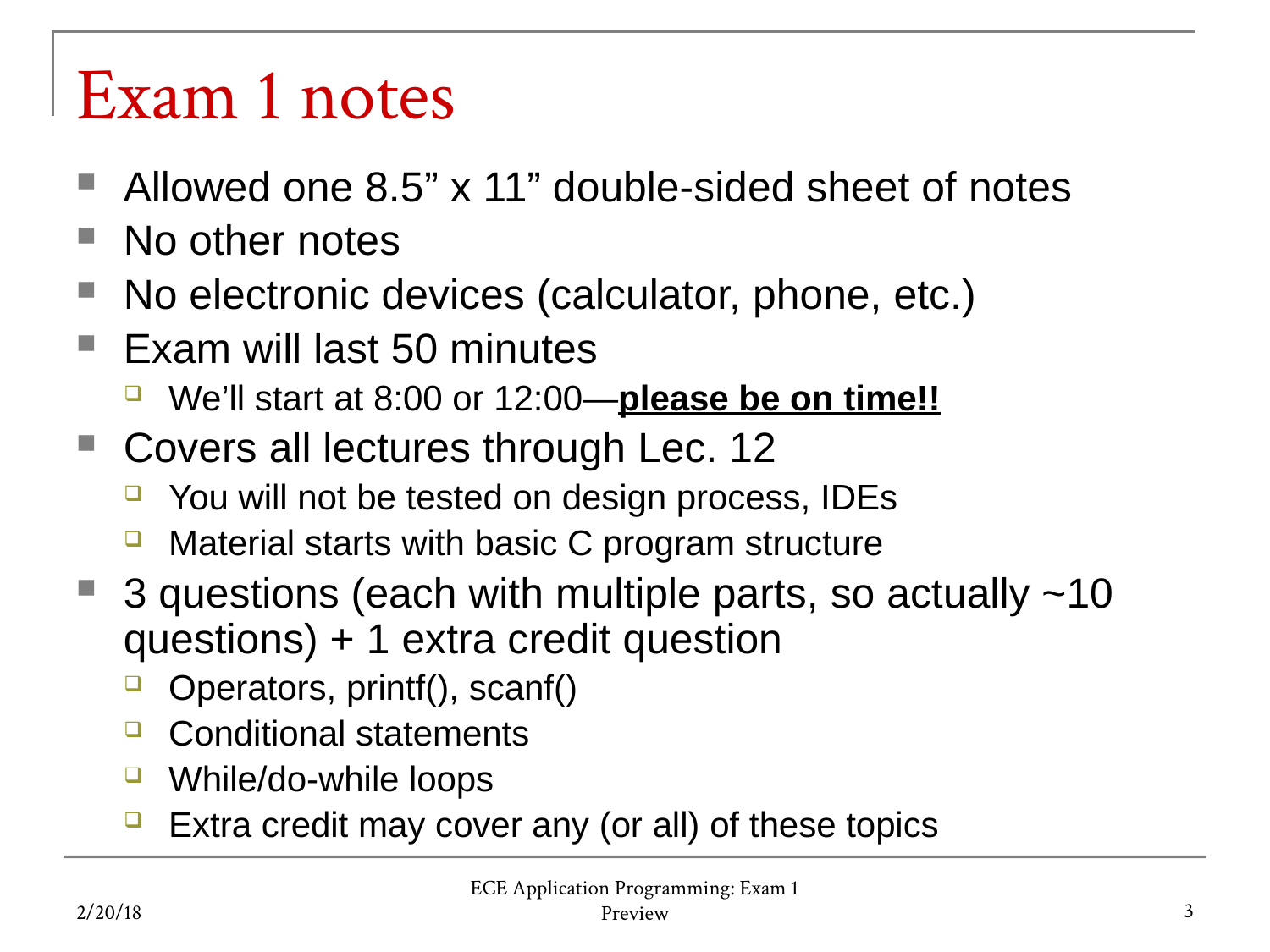

# Exam 1 notes
Allowed one 8.5” x 11” double-sided sheet of notes
No other notes
No electronic devices (calculator, phone, etc.)
Exam will last 50 minutes
We’ll start at 8:00 or 12:00—please be on time!!
Covers all lectures through Lec. 12
You will not be tested on design process, IDEs
Material starts with basic C program structure
3 questions (each with multiple parts, so actually ~10 questions) + 1 extra credit question
Operators, printf(), scanf()
Conditional statements
While/do-while loops
Extra credit may cover any (or all) of these topics
2/20/18
3
ECE Application Programming: Exam 1 Preview